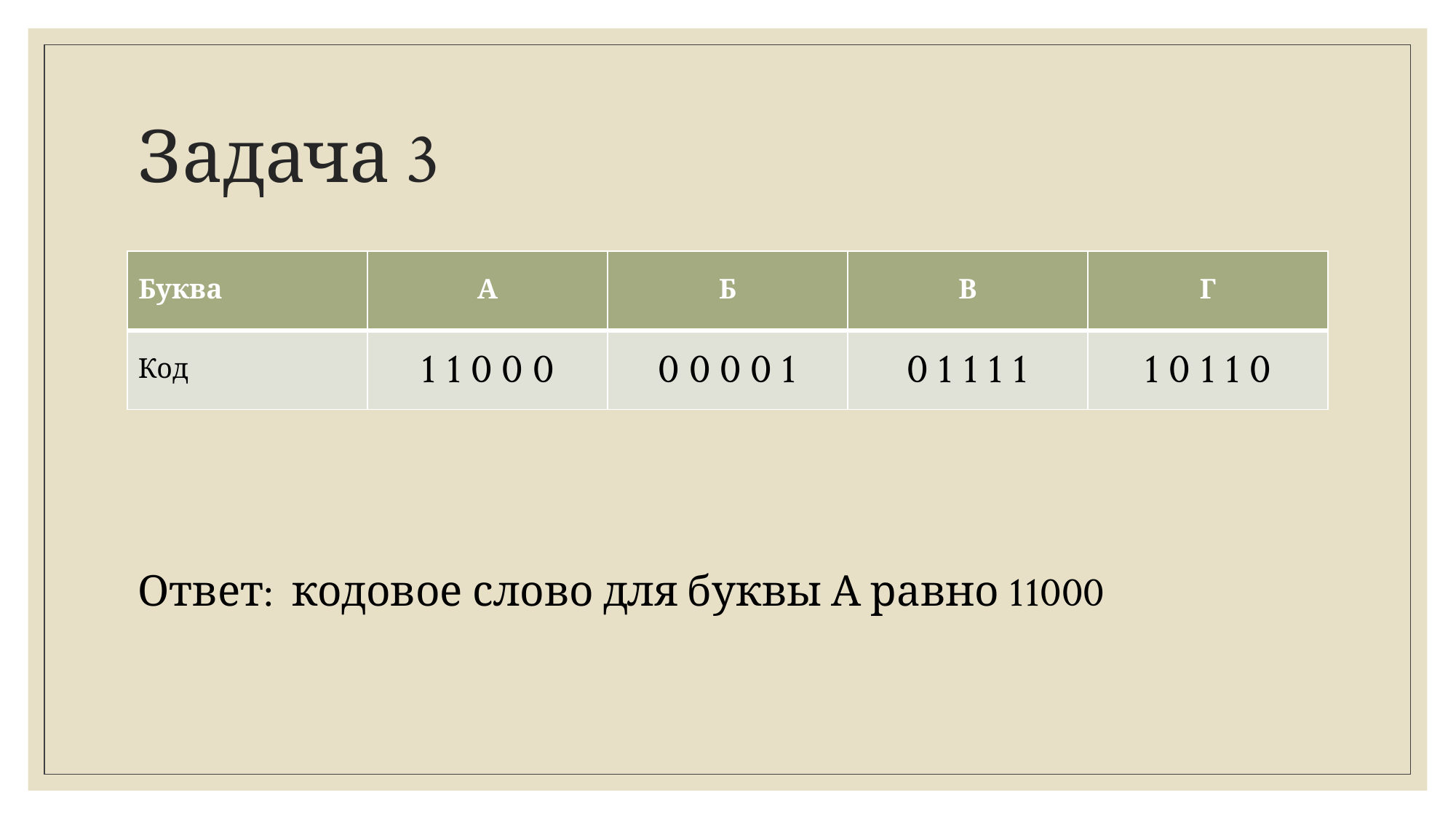

# Задача 3
| Буква | А | Б | В | Г |
| --- | --- | --- | --- | --- |
| Код | 1 1 0 0 0 | 0 0 0 0 1 | 0 1 1 1 1 | 1 0 1 1 0 |
Ответ:  кодовое слово для буквы А равно 11000